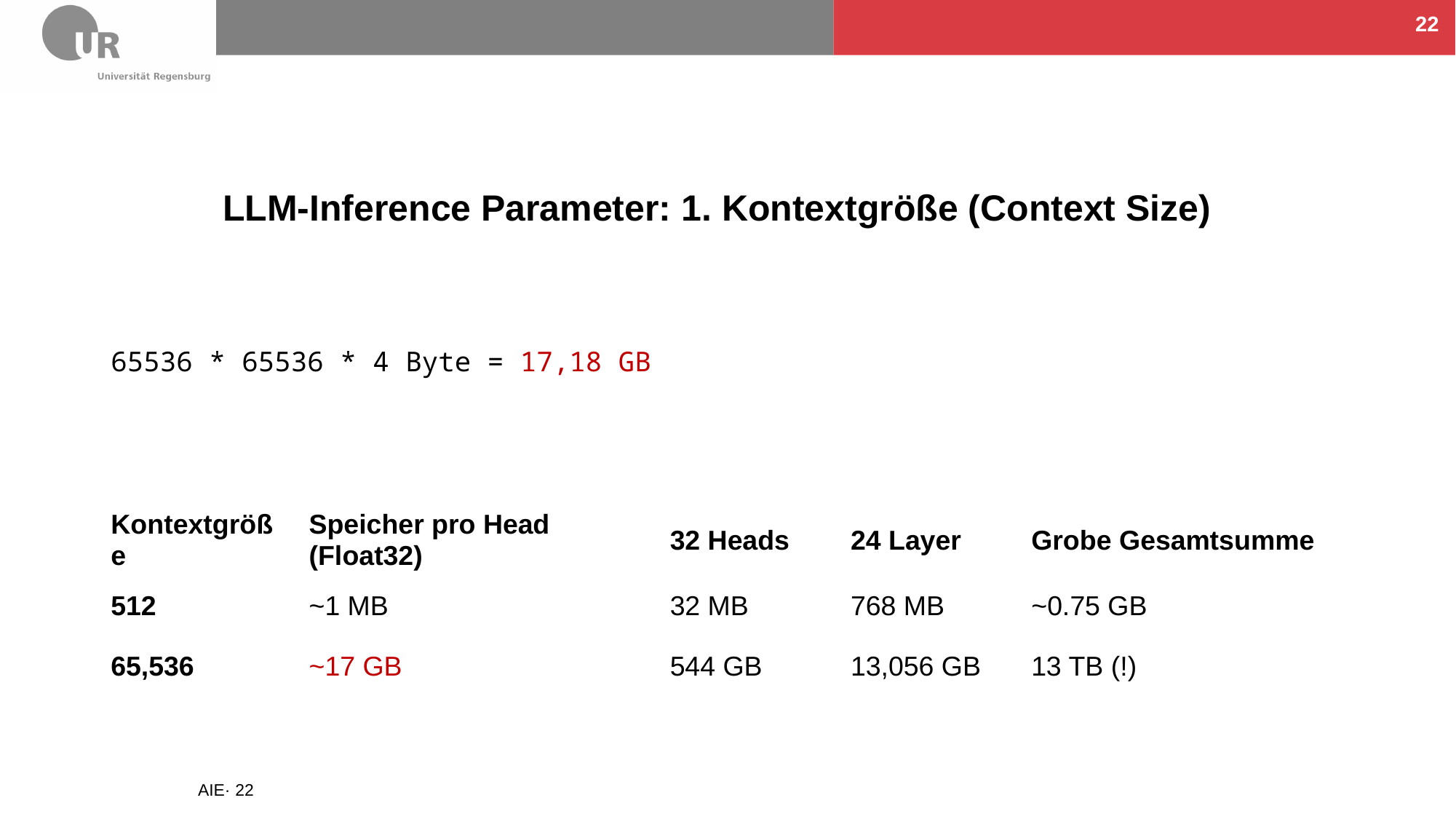

22
# LLM-Inference Parameter: 1. Kontextgröße (Context Size)
65536 * 65536 * 4 Byte = 17,18 GB
| Kontextgröße | Speicher pro Head (Float32) | 32 Heads | 24 Layer | Grobe Gesamtsumme |
| --- | --- | --- | --- | --- |
| 512 | ~1 MB | 32 MB | 768 MB | ~0.75 GB |
| 65,536 | ~17 GB | 544 GB | 13,056 GB | 13 TB (!) |